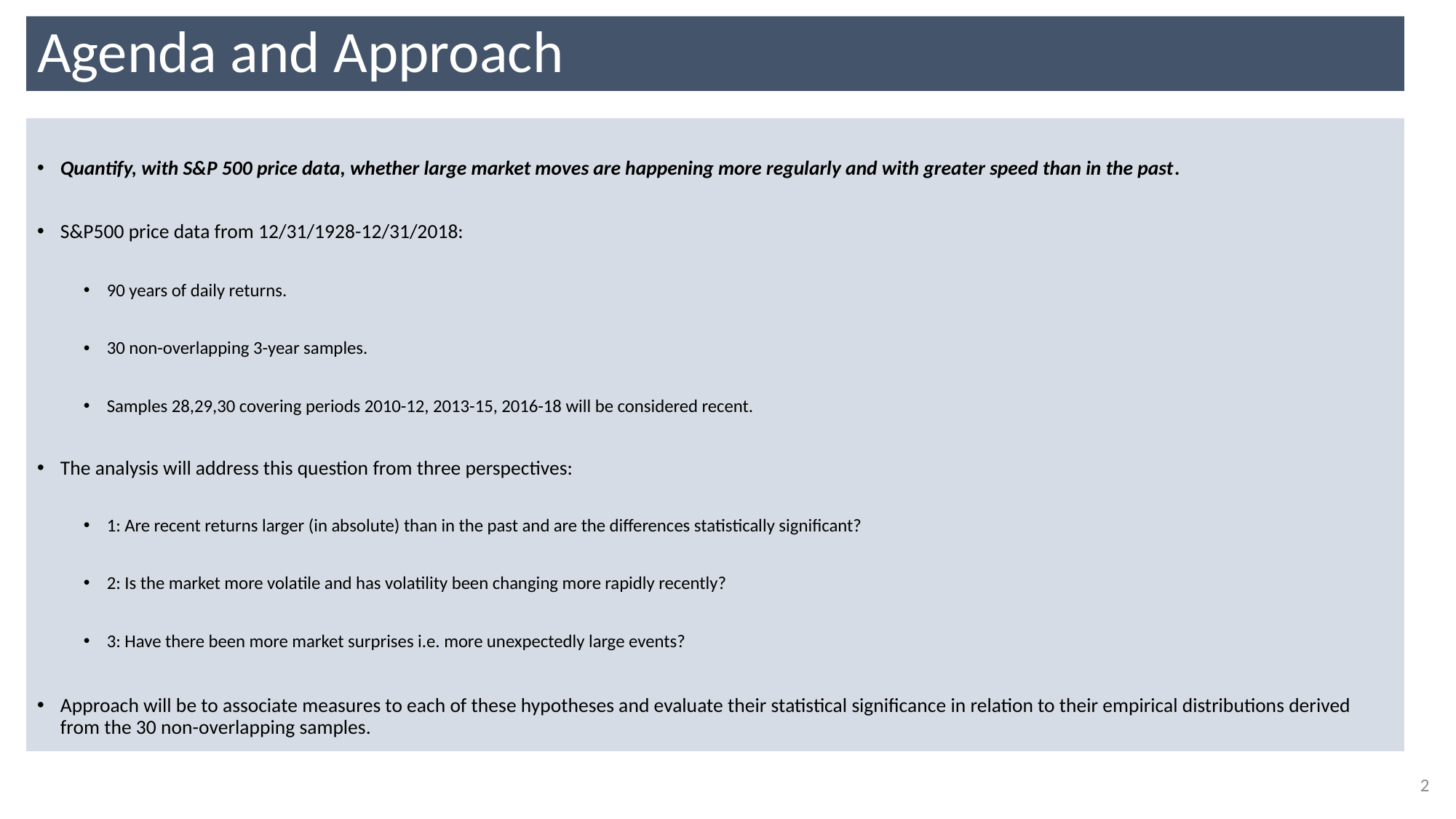

# Agenda and Approach

Quantify, with S&P 500 price data, whether large market moves are happening more regularly and with greater speed than in the past.

S&P500 price data from 12/31/1928-12/31/2018:

90 years of daily returns.

30 non-overlapping 3-year samples.

Samples 28,29,30 covering periods 2010-12, 2013-15, 2016-18 will be considered recent.

The analysis will address this question from three perspectives:

1: Are recent returns larger (in absolute) than in the past and are the differences statistically significant?

2: Is the market more volatile and has volatility been changing more rapidly recently?

3: Have there been more market surprises i.e. more unexpectedly large events?

Approach will be to associate measures to each of these hypotheses and evaluate their statistical significance in relation to their empirical distributions derived from the 30 non-overlapping samples.

2